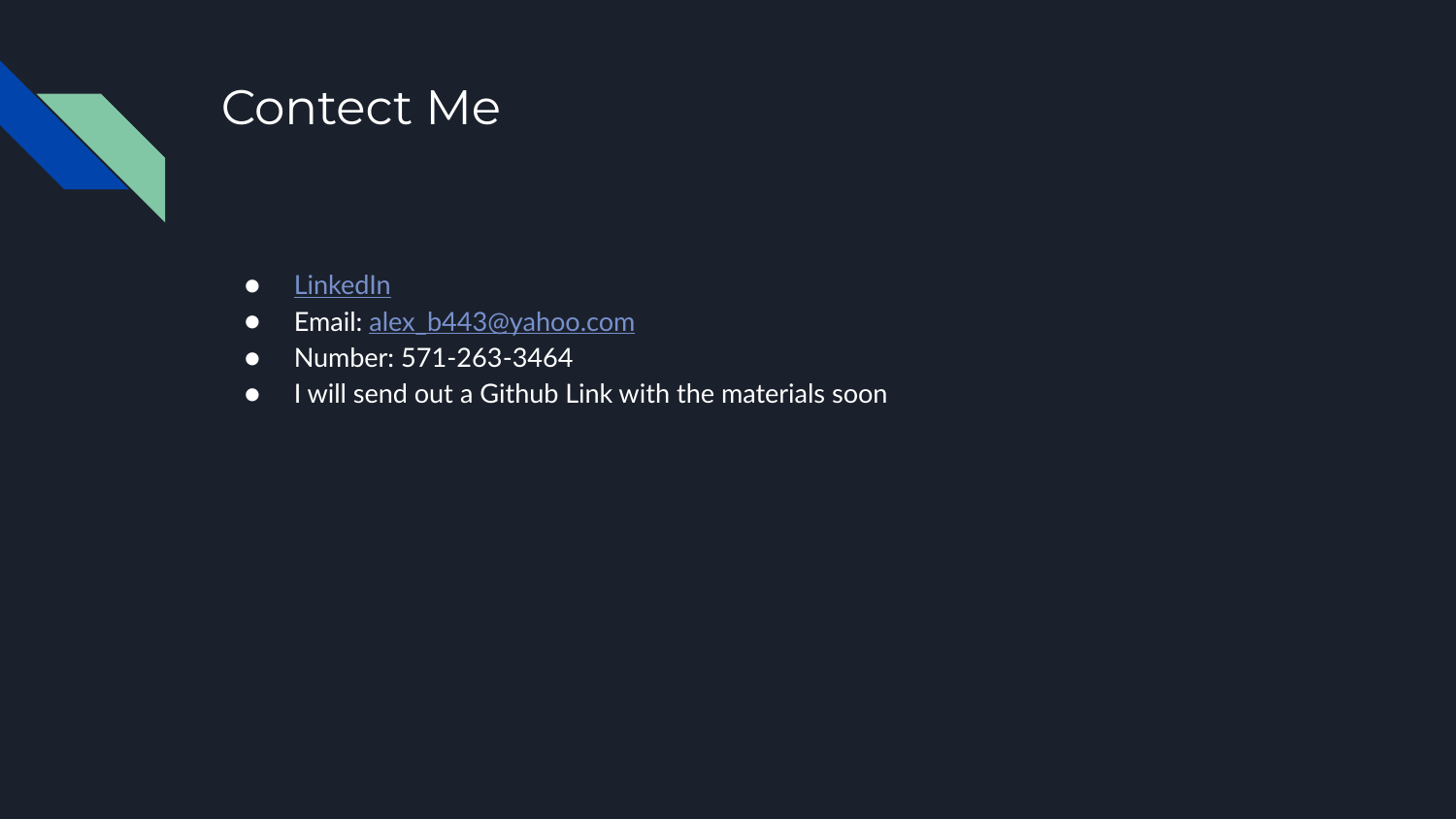

# Contect Me
LinkedIn
Email: alex_b443@yahoo.com
Number: 571-263-3464
I will send out a Github Link with the materials soon